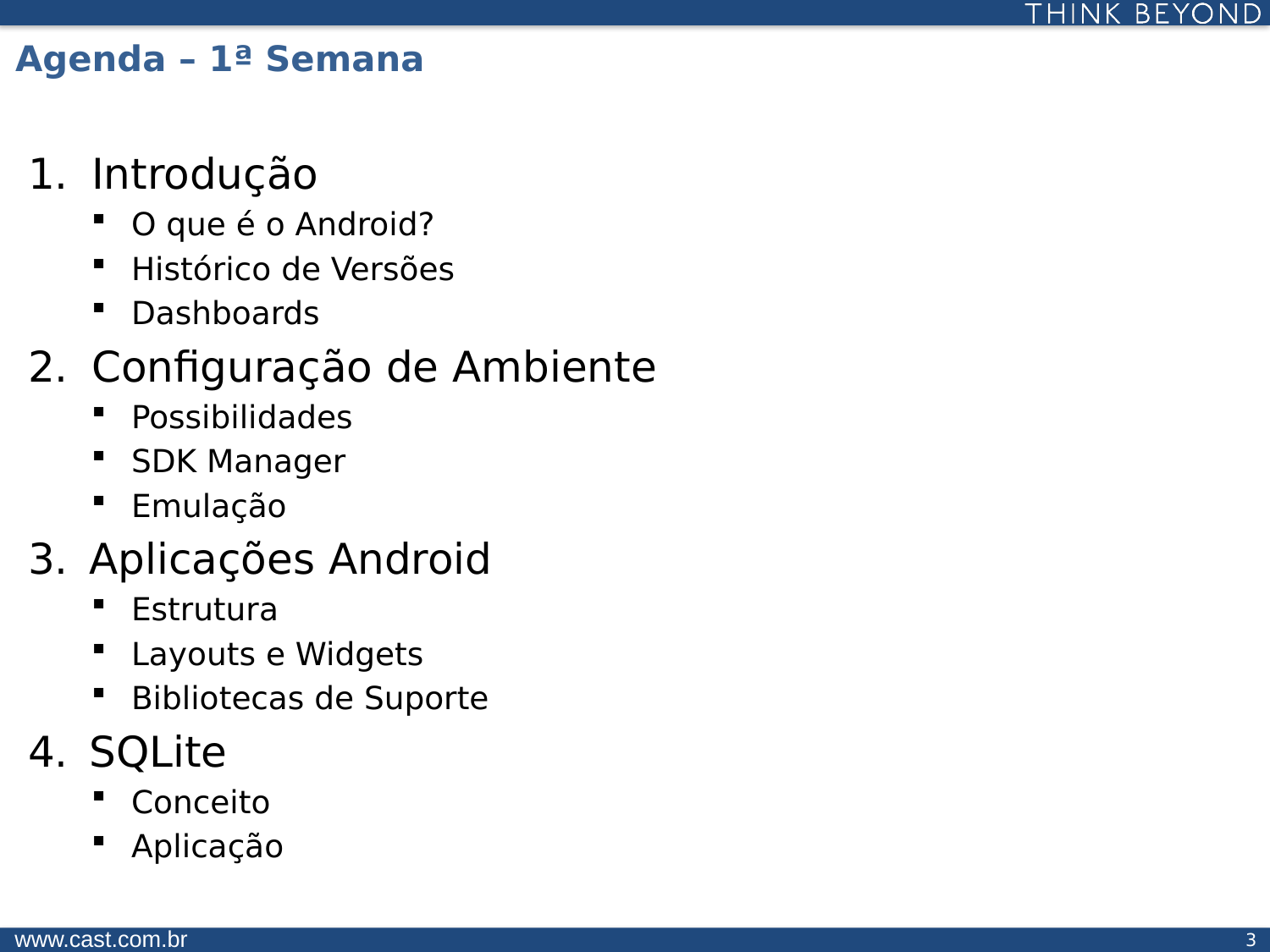

Agenda – 1ª Semana
Introdução
O que é o Android?
Histórico de Versões
Dashboards
Configuração de Ambiente
Possibilidades
SDK Manager
Emulação
 Aplicações Android
Estrutura
Layouts e Widgets
Bibliotecas de Suporte
 SQLite
Conceito
Aplicação
3